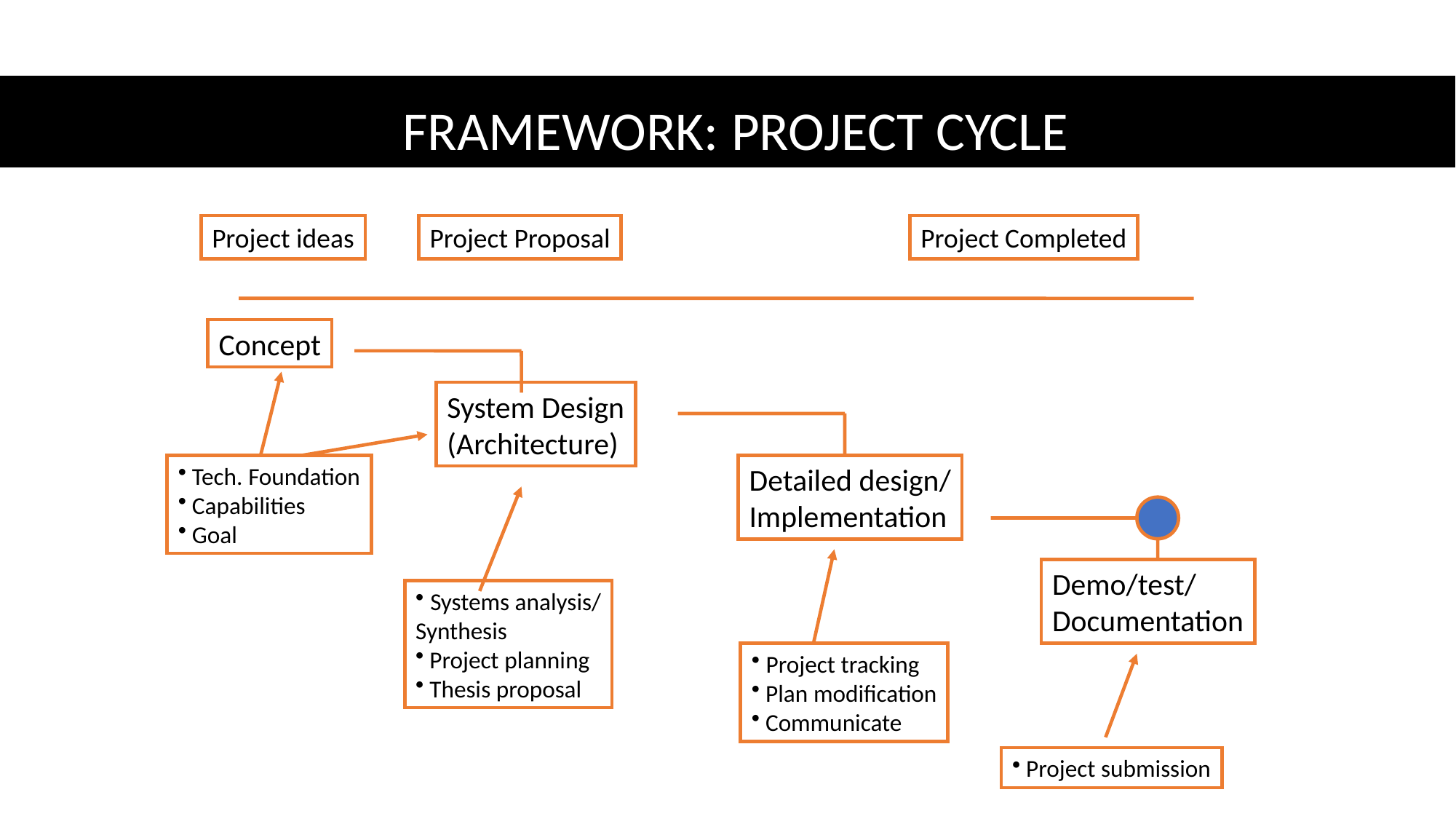

# FRAMEWORK: PROJECT CYCLE

Project ideas
Project Proposal
Project Completed

Concept

System Design
(Architecture)

 Tech. Foundation
 Capabilities
 Goal
Detailed design/
Implementation

Demo/test/
Documentation
 Systems analysis/
Synthesis
 Project planning
 Thesis proposal
 Project tracking
 Plan modification
 Communicate

 Project submission